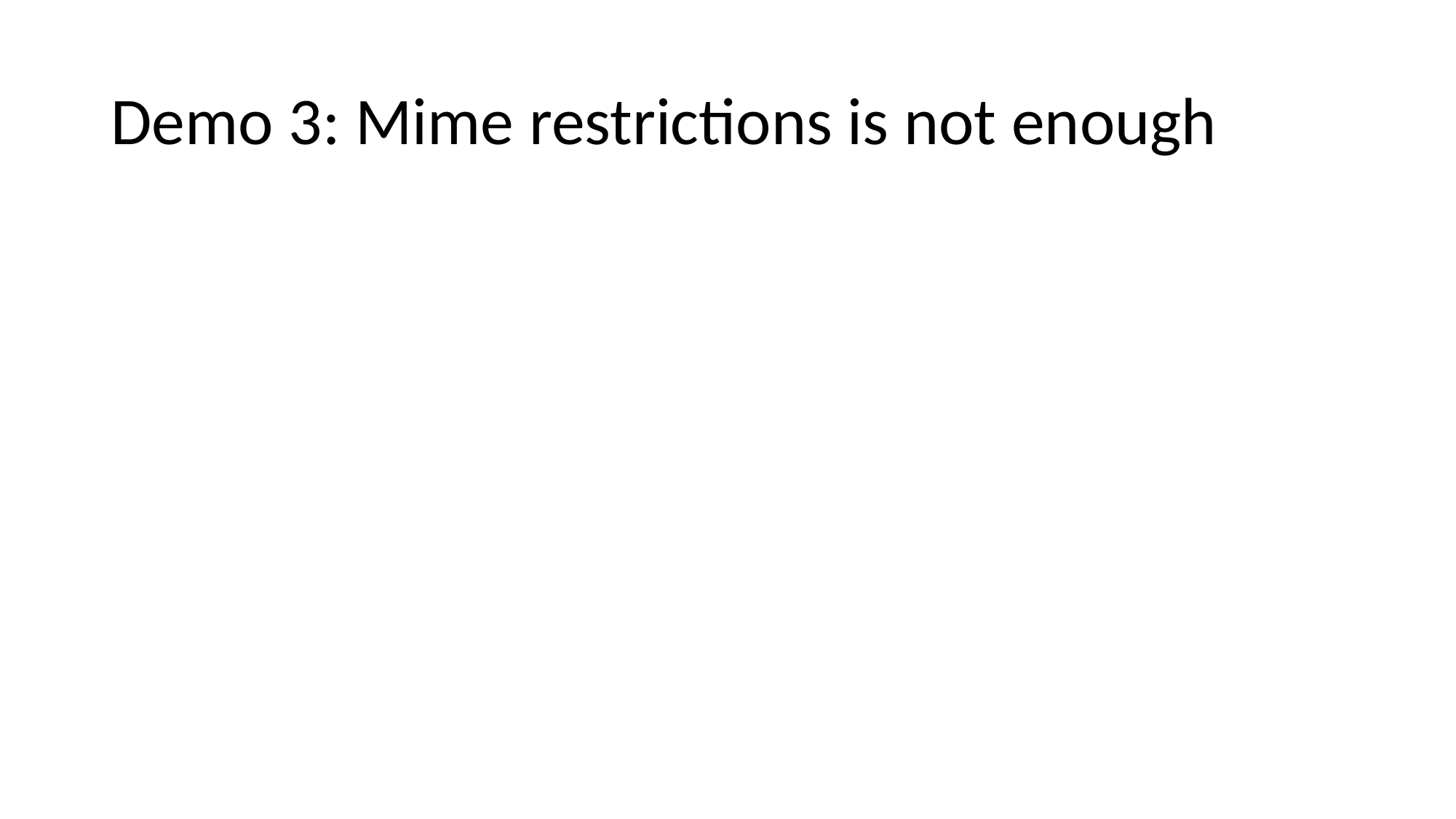

# Demo 3: Mime restrictions is not enough